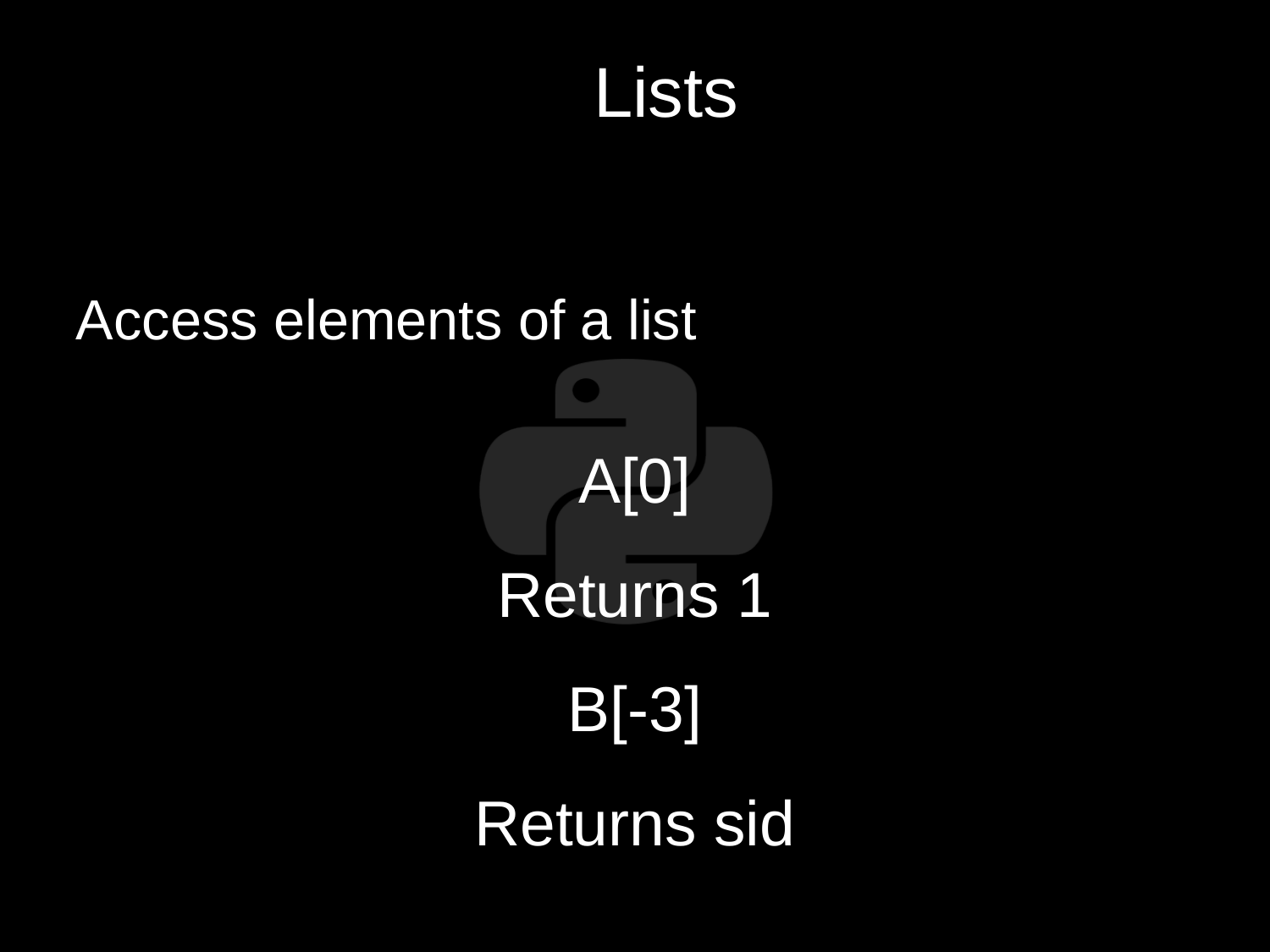

Lists
Access elements of a list

A[0]
Returns 1
B[-3]
Returns sid